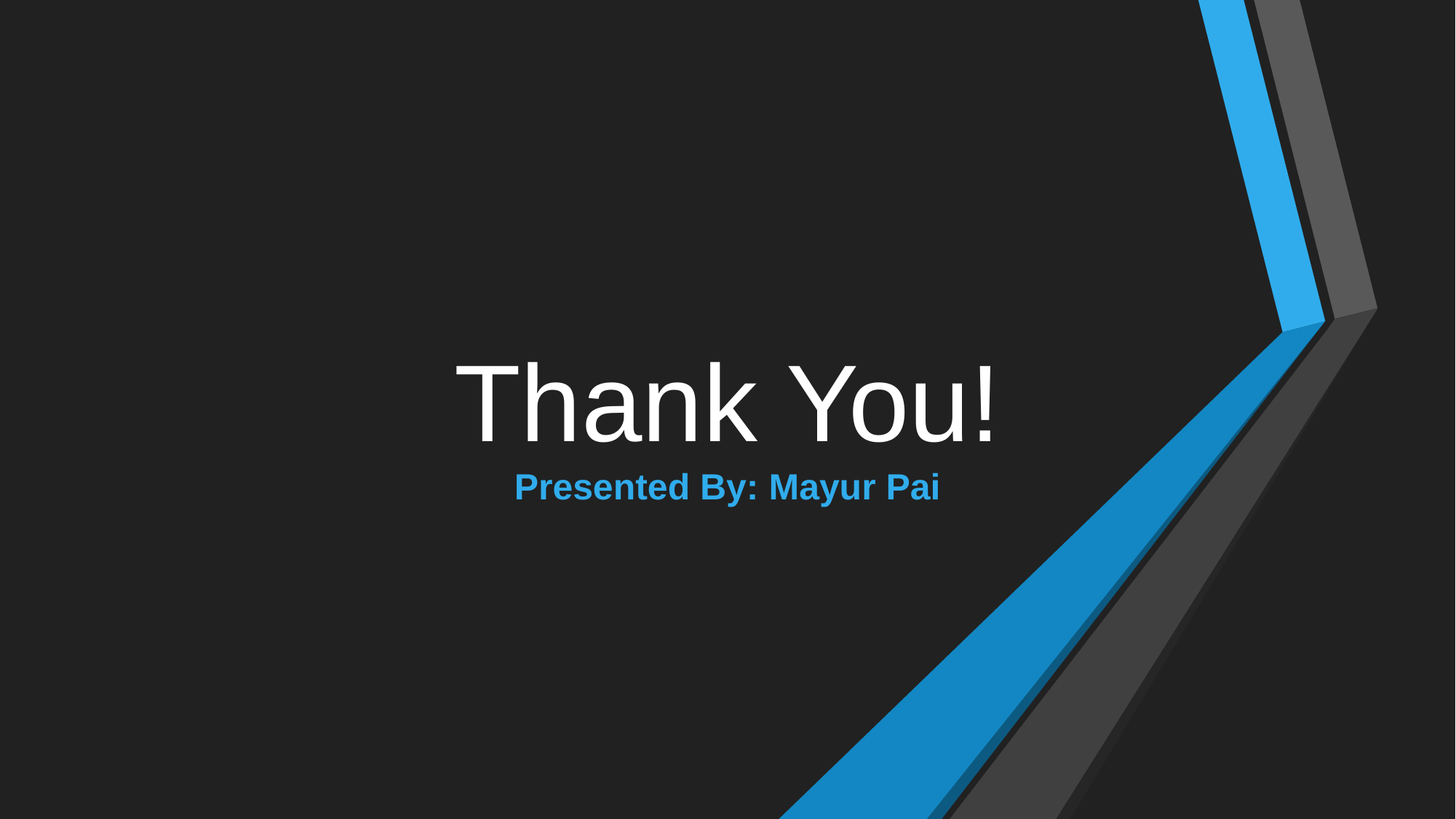

# Thank You! Presented By: Mayur Pai